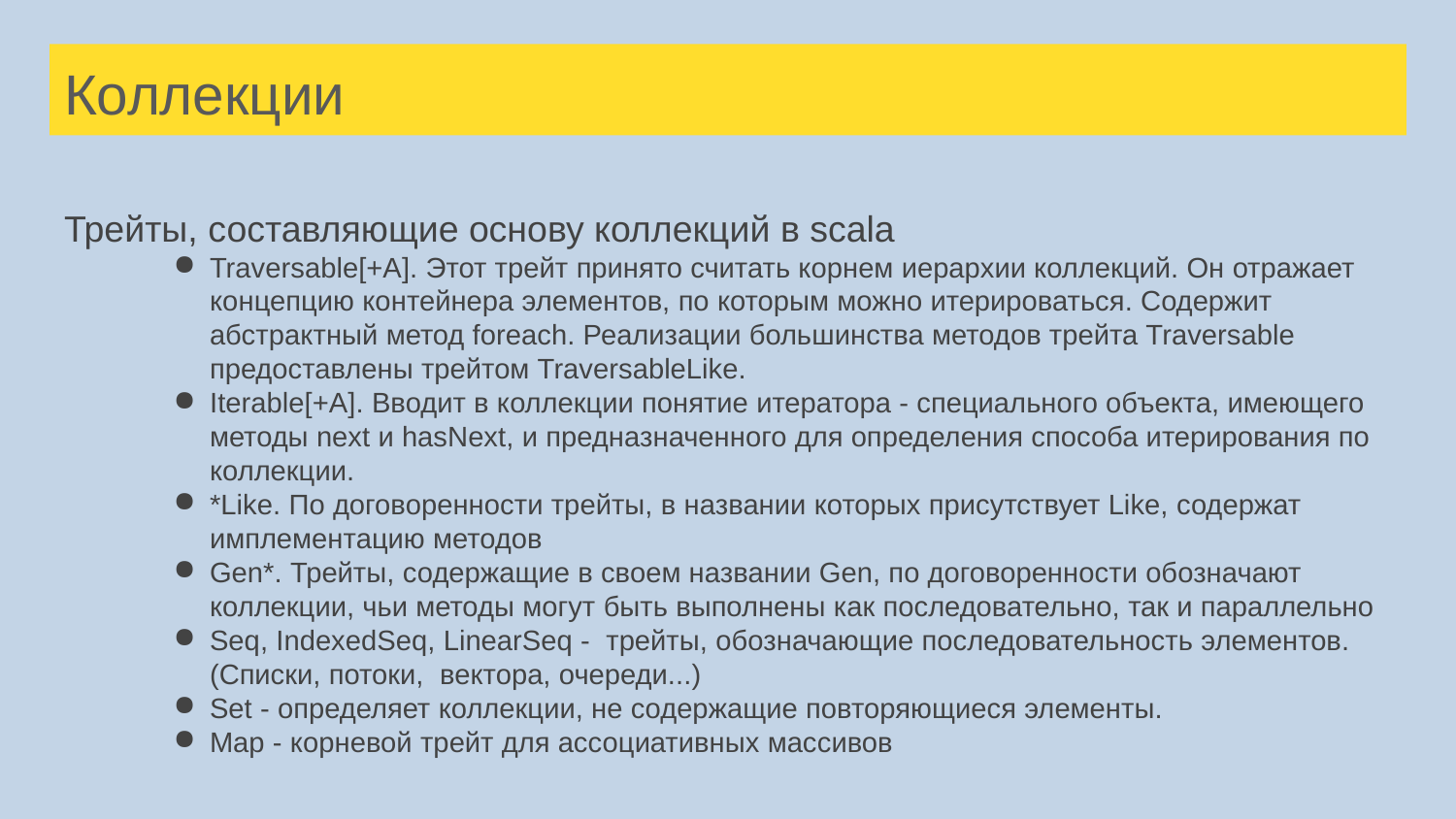

# Коллекции
Трейты, составляющие основу коллекций в scala
Traversable[+A]. Этот трейт принято считать корнем иерархии коллекций. Он отражает концепцию контейнера элементов, по которым можно итерироваться. Содержит абстрактный метод foreach. Реализации большинства методов трейта Traversable предоставлены трейтом TraversableLike.
Iterable[+A]. Вводит в коллекции понятие итератора - специального объекта, имеющего методы next и hasNext, и предназначенного для определения способа итерирования по коллекции.
*Like. По договоренности трейты, в названии которых присутствует Like, содержат имплементацию методов
Gen*. Трейты, содержащие в своем названии Gen, по договоренности обозначают коллекции, чьи методы могут быть выполнены как последовательно, так и параллельно
Seq, IndexedSeq, LinearSeq -  трейты, обозначающие последовательность элементов. (Списки, потоки,  вектора, очереди...)
Set - определяет коллекции, не содержащие повторяющиеся элементы.
Map - корневой трейт для ассоциативных массивов